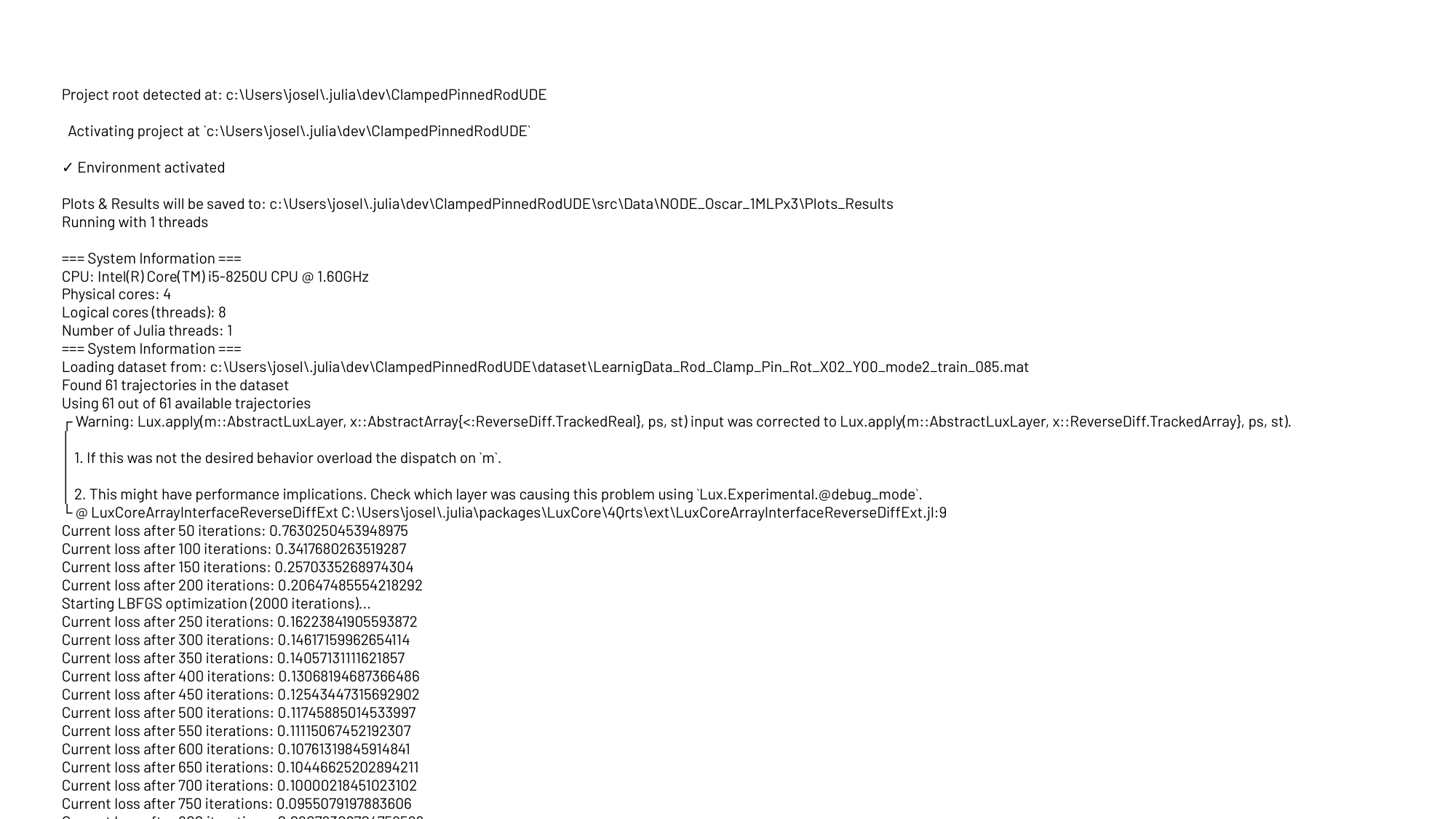

Project root detected at: c:\Users\josel\.julia\dev\ClampedPinnedRodUDE

  Activating project at `c:\Users\josel\.julia\dev\ClampedPinnedRodUDE`

✓ Environment activated

Plots & Results will be saved to: c:\Users\josel\.julia\dev\ClampedPinnedRodUDE\src\Data\NODE_Oscar_1MLPx3\Plots_Results
Running with 1 threads

=== System Information ===
CPU: Intel(R) Core(TM) i5-8250U CPU @ 1.60GHz
Physical cores: 4
Logical cores (threads): 8
Number of Julia threads: 1
=== System Information ===
Loading dataset from: c:\Users\josel\.julia\dev\ClampedPinnedRodUDE\dataset\LearnigData_Rod_Clamp_Pin_Rot_X02_Y00_mode2_train_085.mat
Found 61 trajectories in the dataset
Using 61 out of 61 available trajectories
┌ Warning: Lux.apply(m::AbstractLuxLayer, x::AbstractArray{<:ReverseDiff.TrackedReal}, ps, st) input was corrected to Lux.apply(m::AbstractLuxLayer, x::ReverseDiff.TrackedArray}, ps, st).
│
│ 1. If this was not the desired behavior overload the dispatch on `m`.
│
│ 2. This might have performance implications. Check which layer was causing this problem using `Lux.Experimental.@debug_mode`.
└ @ LuxCoreArrayInterfaceReverseDiffExt C:\Users\josel\.julia\packages\LuxCore\4Qrts\ext\LuxCoreArrayInterfaceReverseDiffExt.jl:9
Current loss after 50 iterations: 0.7630250453948975
Current loss after 100 iterations: 0.3417680263519287
Current loss after 150 iterations: 0.2570335268974304
Current loss after 200 iterations: 0.20647485554218292
Starting LBFGS optimization (2000 iterations)...
Current loss after 250 iterations: 0.16223841905593872
Current loss after 300 iterations: 0.14617159962654114
Current loss after 350 iterations: 0.14057131111621857
Current loss after 400 iterations: 0.13068194687366486
Current loss after 450 iterations: 0.12543447315692902
Current loss after 500 iterations: 0.11745885014533997
Current loss after 550 iterations: 0.11115067452192307
Current loss after 600 iterations: 0.10761319845914841
Current loss after 650 iterations: 0.10446625202894211
Current loss after 700 iterations: 0.10000218451023102
Current loss after 750 iterations: 0.0955079197883606
Current loss after 800 iterations: 0.09078306704759598
Current loss after 850 iterations: 0.08267977088689804
Current loss after 900 iterations: 0.07202476263046265
Current loss after 950 iterations: 0.06600327044725418
Current loss after 1000 iterations: 0.06115538254380226
Current loss after 1050 iterations: 0.05574016273021698
Current loss after 1100 iterations: 0.05301820859313011
Current loss after 1150 iterations: 0.0504450760781765
Current loss after 1200 iterations: 0.04816681146621704
Current loss after 1250 iterations: 0.04599672555923462
Current loss after 1300 iterations: 0.04412636533379555
Current loss after 1350 iterations: 0.04269801080226898
Current loss after 1400 iterations: 0.04123871400952339
Current loss after 1450 iterations: 0.03985088691115379
Current loss after 1500 iterations: 0.038934387266635895
Current loss after 1550 iterations: 0.03816107288002968
Current loss after 1600 iterations: 0.037485912442207336
Current loss after 1650 iterations: 0.03668704256415367
Current loss after 1700 iterations: 0.03613031283020973
Current loss after 1750 iterations: 0.035525448620319366
Current loss after 1800 iterations: 0.035024989396333694
Current loss after 1850 iterations: 0.0344766266644001
Current loss after 1900 iterations: 0.03372437134385109
Current loss after 1950 iterations: 0.0331319198012352
Current loss after 2000 iterations: 0.032741278409957886
Current loss after 2050 iterations: 0.03252414986491203
Current loss after 2100 iterations: 0.03200184553861618
Current loss after 2150 iterations: 0.03154726326465607
Current loss after 2200 iterations: 0.031211886554956436

============================================================
TRAINING BENCHMARK RESULTS
ADAM phase:  3241.66 seconds (200 iterations)
LBFGS phase: 29094.55 seconds (2000 iterations)
Total time:  32336.2 seconds
============================================================
Final training loss after 2202 iterations: 0.031202800571918488
Saving trained model to: c:\Users\josel\.julia\dev\ClampedPinnedRodUDE\src\Data\NODE_Oscar_1MLPx3\Plots_Results\NN_NODE_1MLPx3_tanh_X02_R2.jld2
✓ Model saved successfully to: c:\Users\josel\.julia\dev\ClampedPinnedRodUDE\src\Data\NODE_Oscar_1MLPx3\Plots_Results